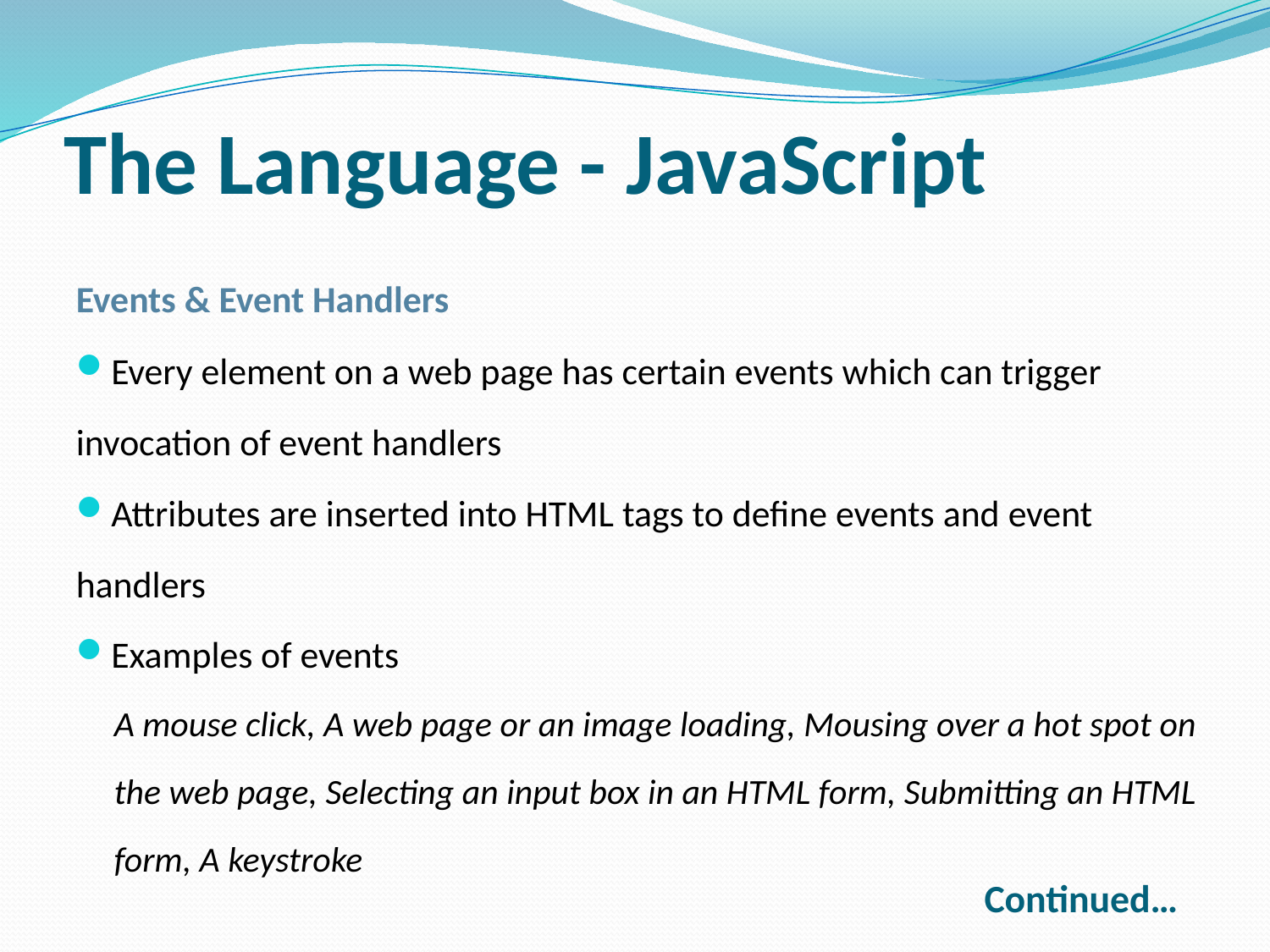

# The Language - JavaScript
Events & Event Handlers
Every element on a web page has certain events which can trigger invocation of event handlers
Attributes are inserted into HTML tags to define events and event handlers
Examples of events
A mouse click, A web page or an image loading, Mousing over a hot spot on the web page, Selecting an input box in an HTML form, Submitting an HTML form, A keystroke
Continued…